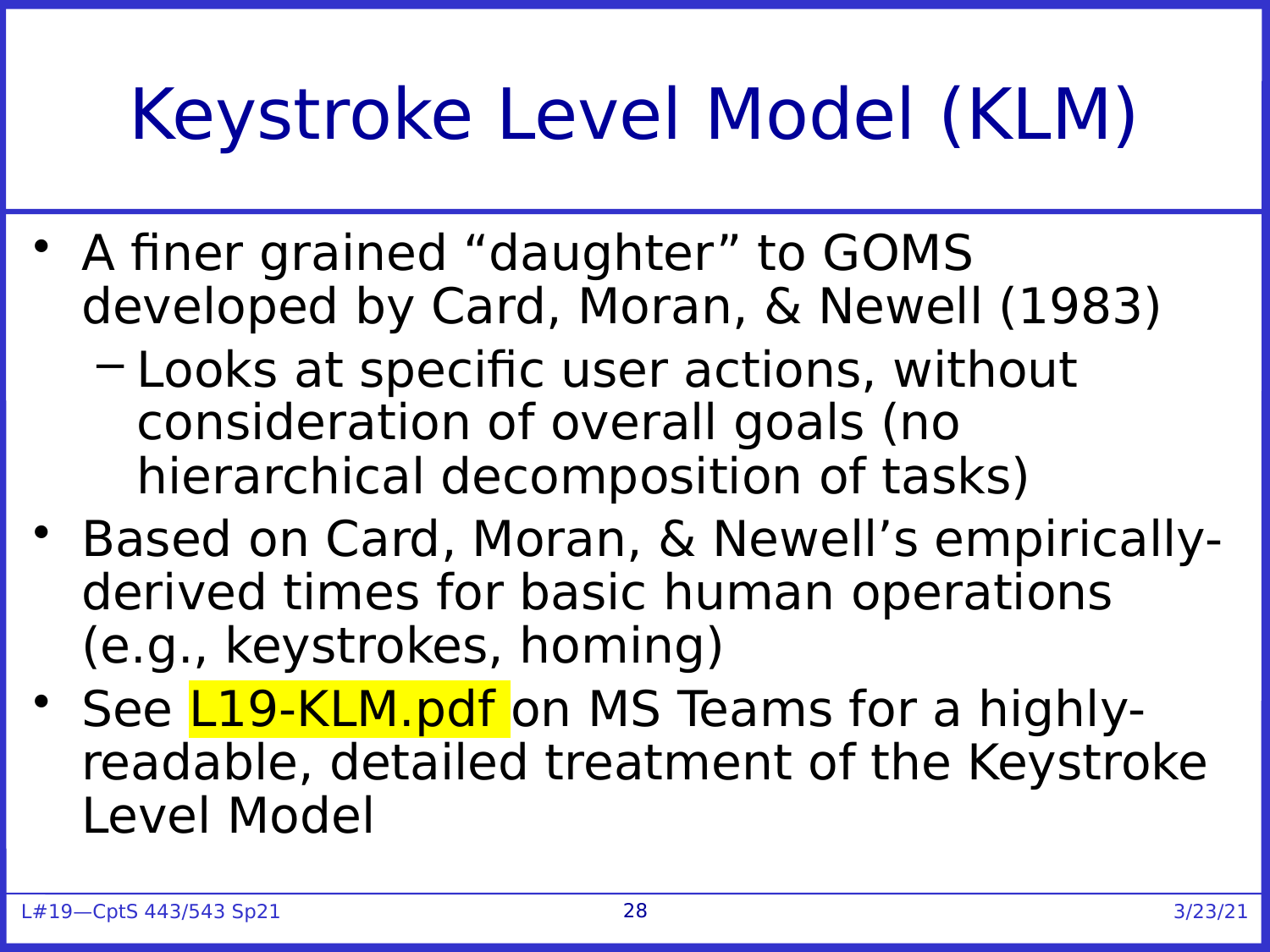

# Keystroke Level Model (KLM)
A finer grained “daughter” to GOMS developed by Card, Moran, & Newell (1983)
Looks at specific user actions, without consideration of overall goals (no hierarchical decomposition of tasks)
Based on Card, Moran, & Newell’s empirically-derived times for basic human operations (e.g., keystrokes, homing)
See L19-KLM.pdf on MS Teams for a highly-readable, detailed treatment of the Keystroke Level Model
28